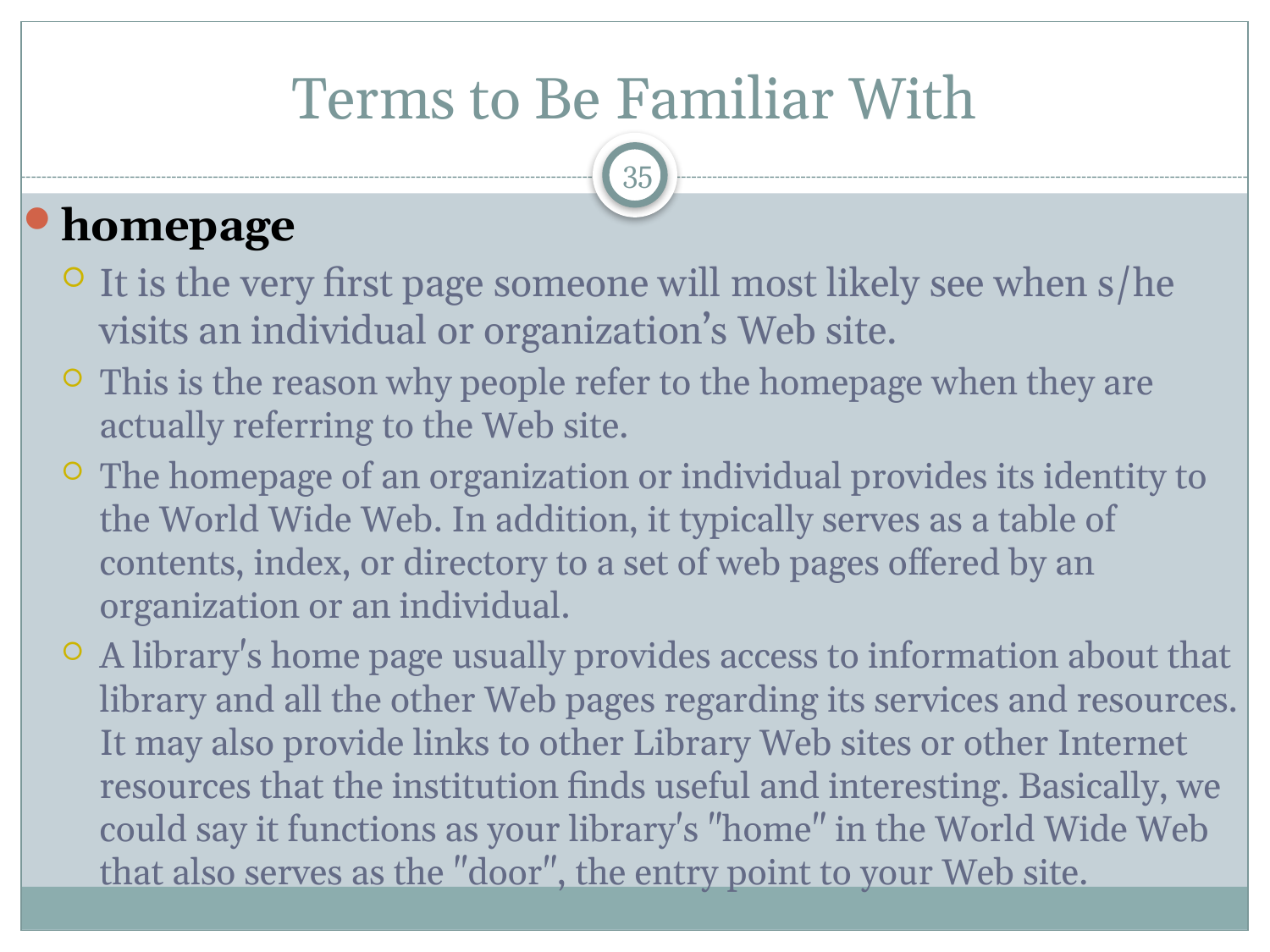

# Terms to Be Familiar With
35
homepage
It is the very first page someone will most likely see when s/he visits an individual or organization’s Web site.
This is the reason why people refer to the homepage when they are actually referring to the Web site.
The homepage of an organization or individual provides its identity to the World Wide Web. In addition, it typically serves as a table of contents, index, or directory to a set of web pages offered by an organization or an individual.
A library's home page usually provides access to information about that library and all the other Web pages regarding its services and resources. It may also provide links to other Library Web sites or other Internet resources that the institution finds useful and interesting. Basically, we could say it functions as your library's "home" in the World Wide Web that also serves as the "door", the entry point to your Web site.